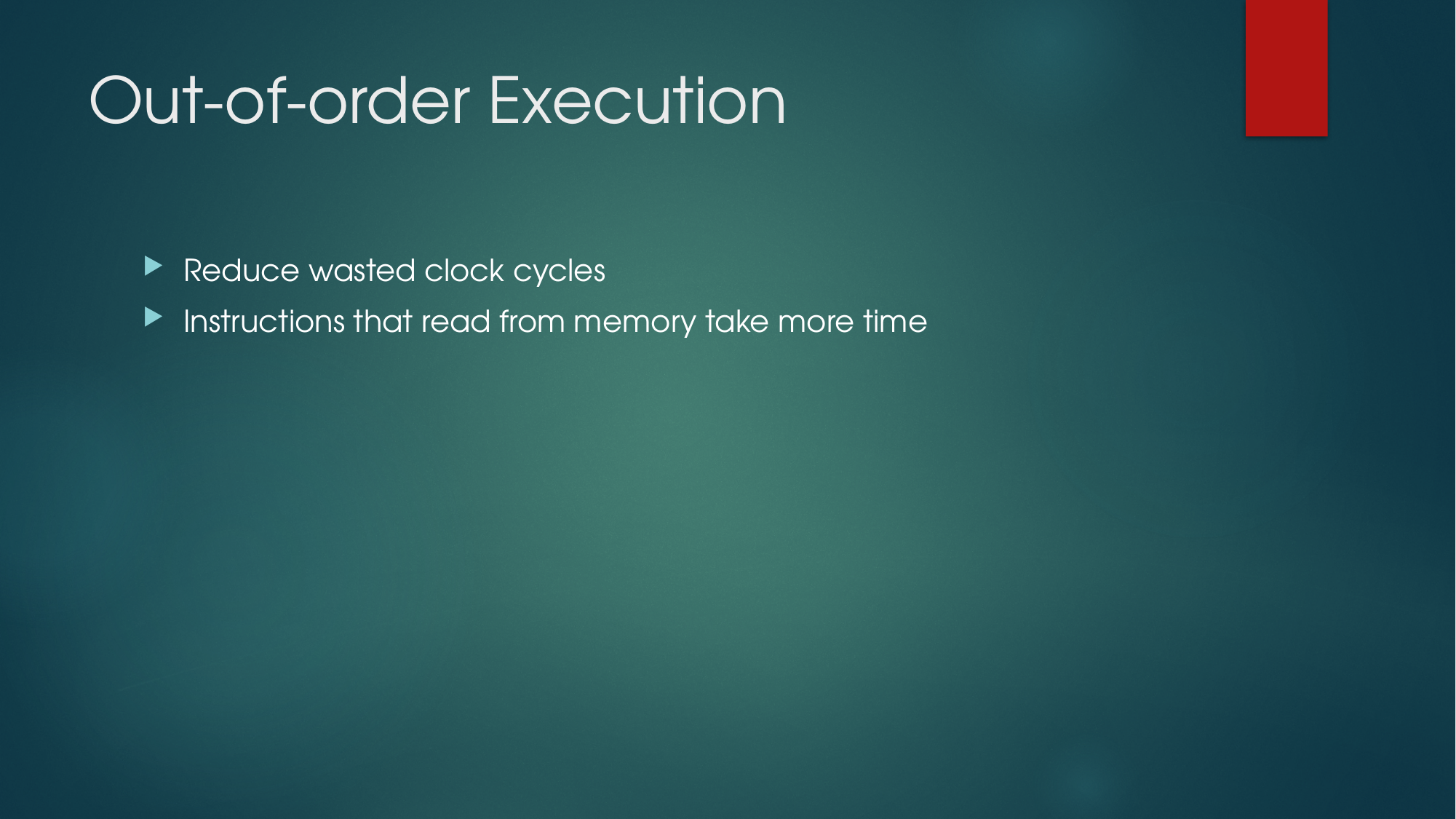

# Out-of-order Execution
Reduce wasted clock cycles
Instructions that read from memory take more time